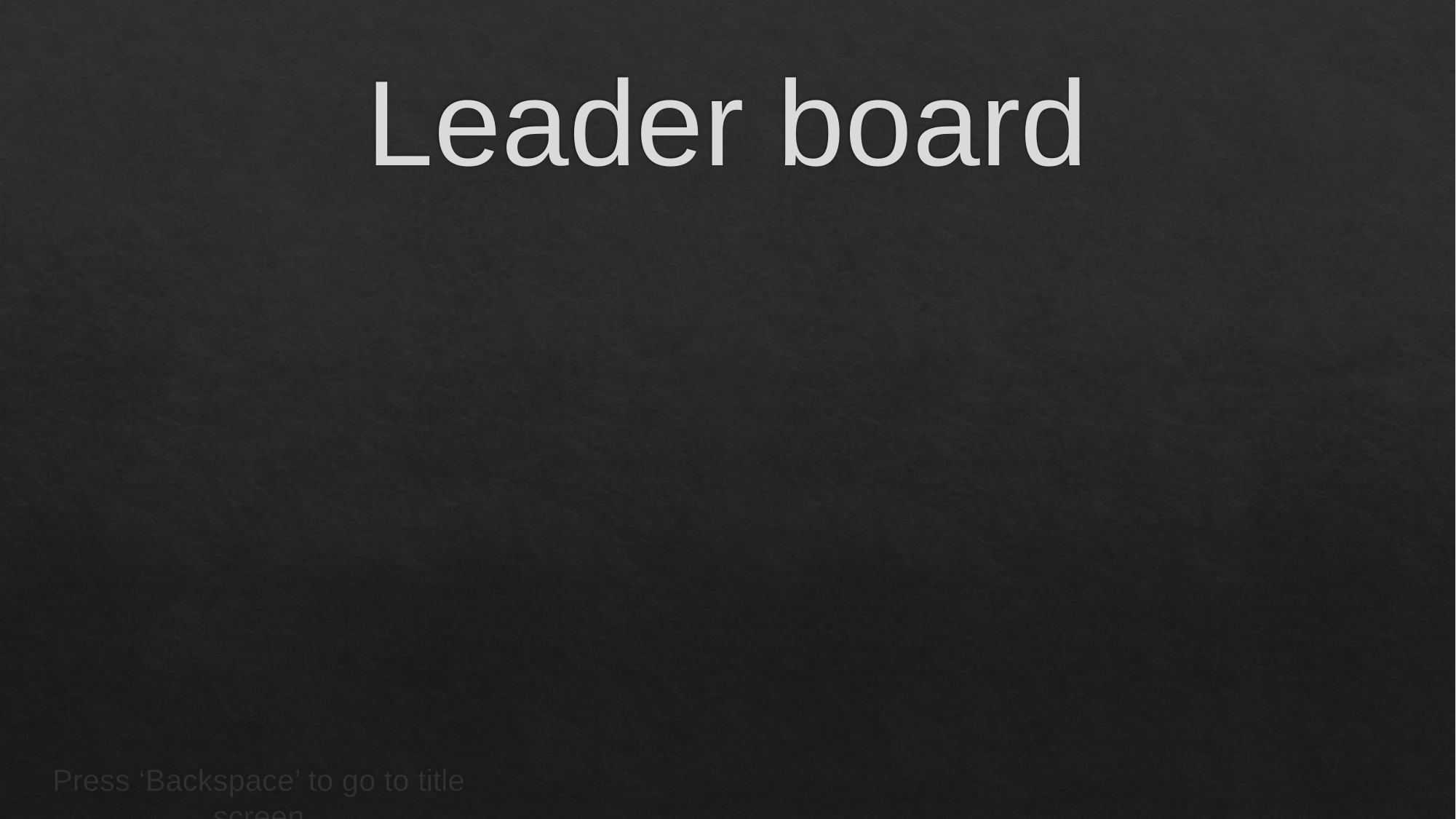

# Leader board
Press ‘Backspace’ to go to title screen